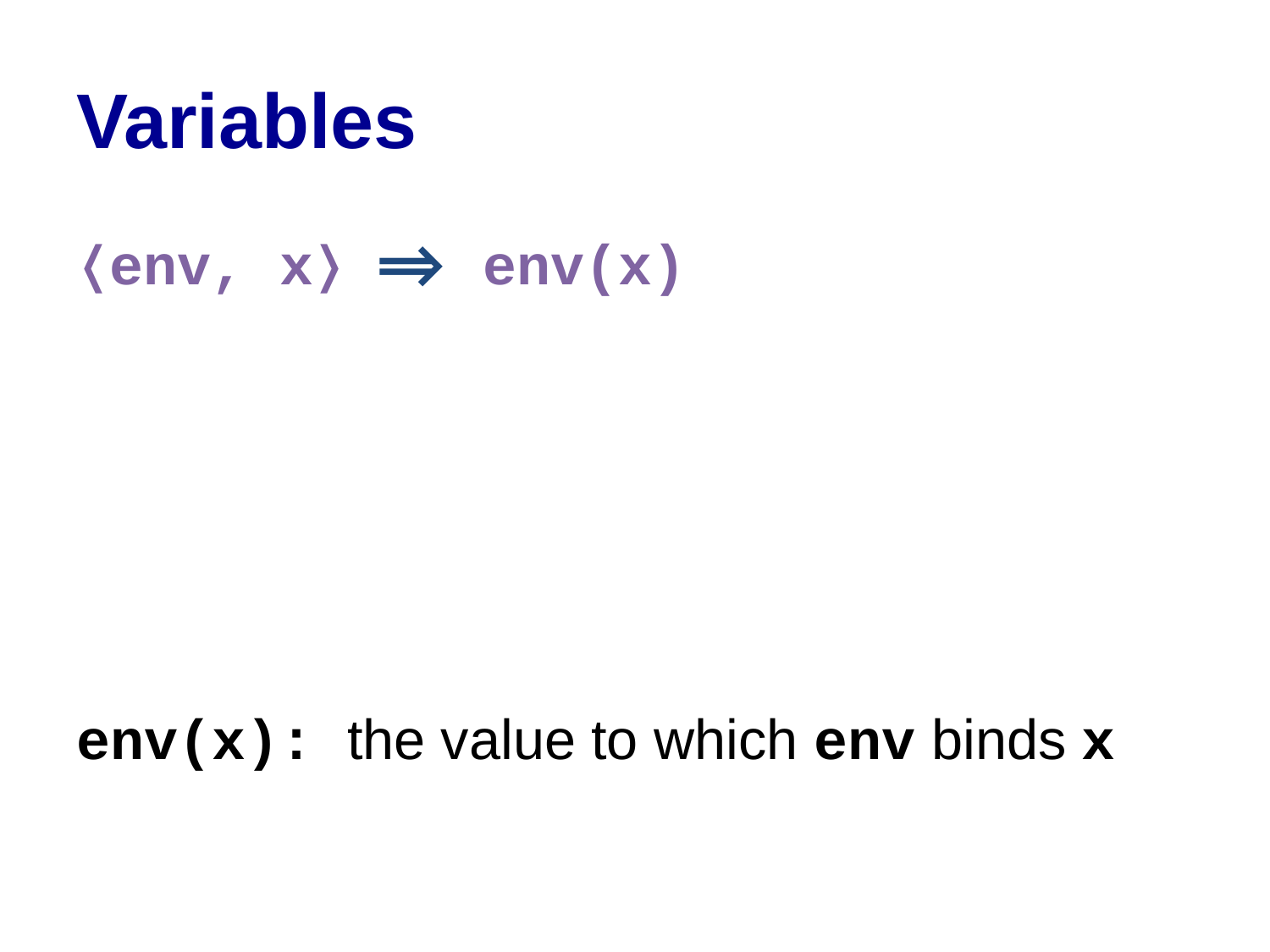

# Variables
⟨env, x⟩ ⟹ env(x)

env(x): the value to which env binds x